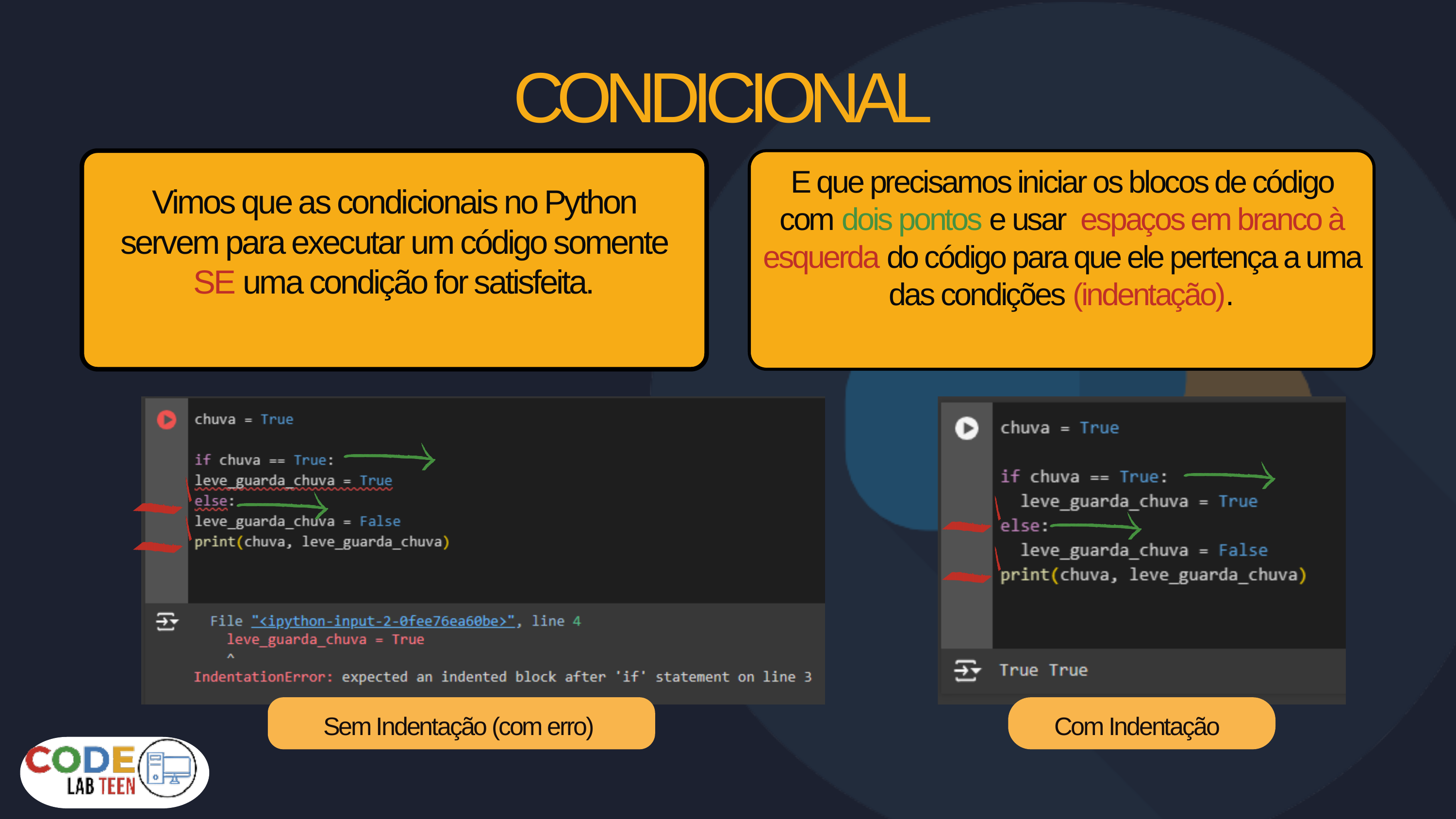

CONDICIONAL

E que precisamos iniciar os blocos de código com dois pontos e usar  espaços em branco à esquerda do código para que ele pertença a uma das condições (indentação).
Vimos que as condicionais no Python servem para executar um código somente SE uma condição for satisfeita.

Sem Indentação (com erro)
Com Indentação